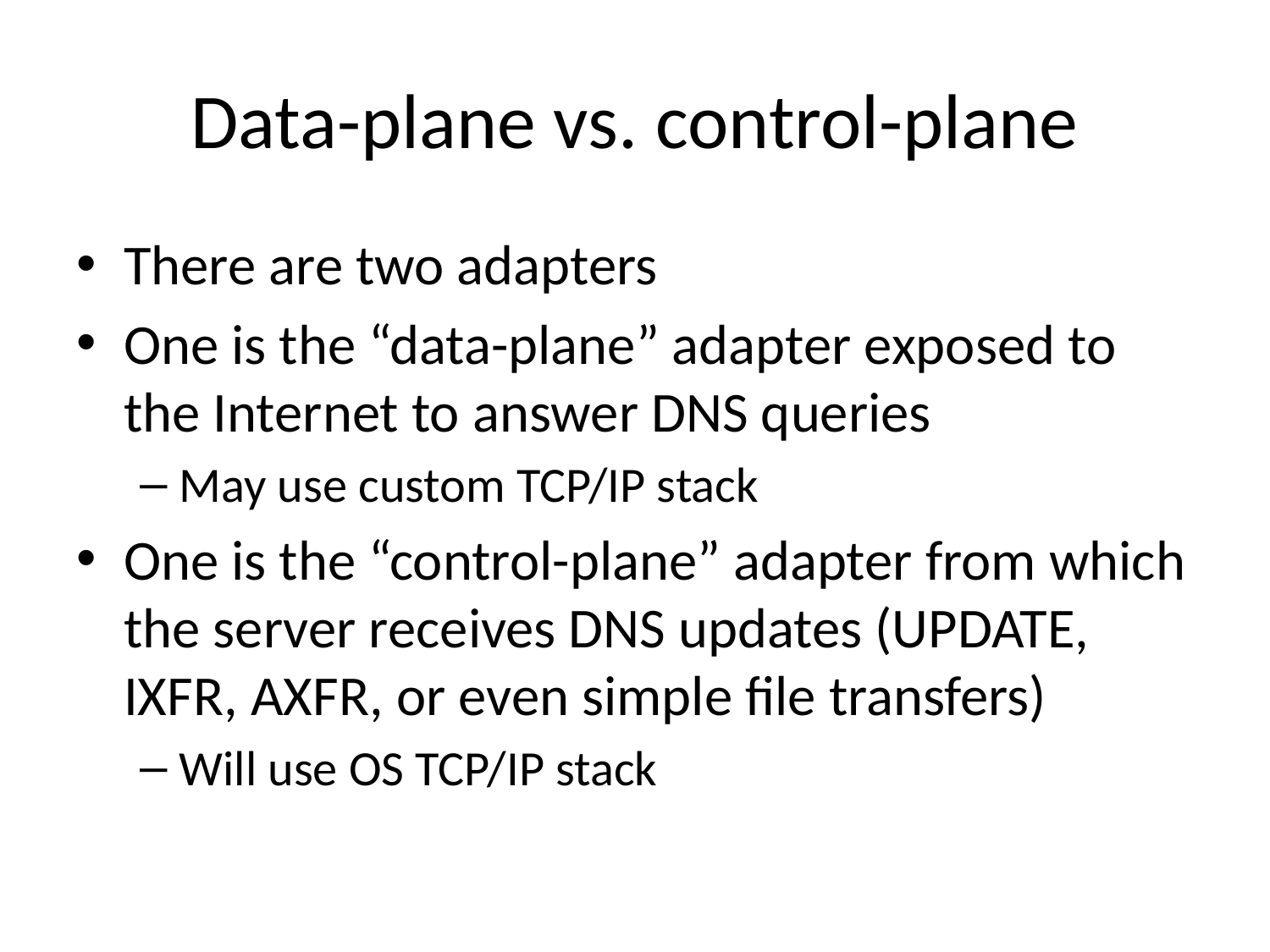

# Data-plane vs. control-plane
There are two adapters
One is the “data-plane” adapter exposed to the Internet to answer DNS queries
May use custom TCP/IP stack
One is the “control-plane” adapter from which the server receives DNS updates (UPDATE, IXFR, AXFR, or even simple file transfers)
Will use OS TCP/IP stack